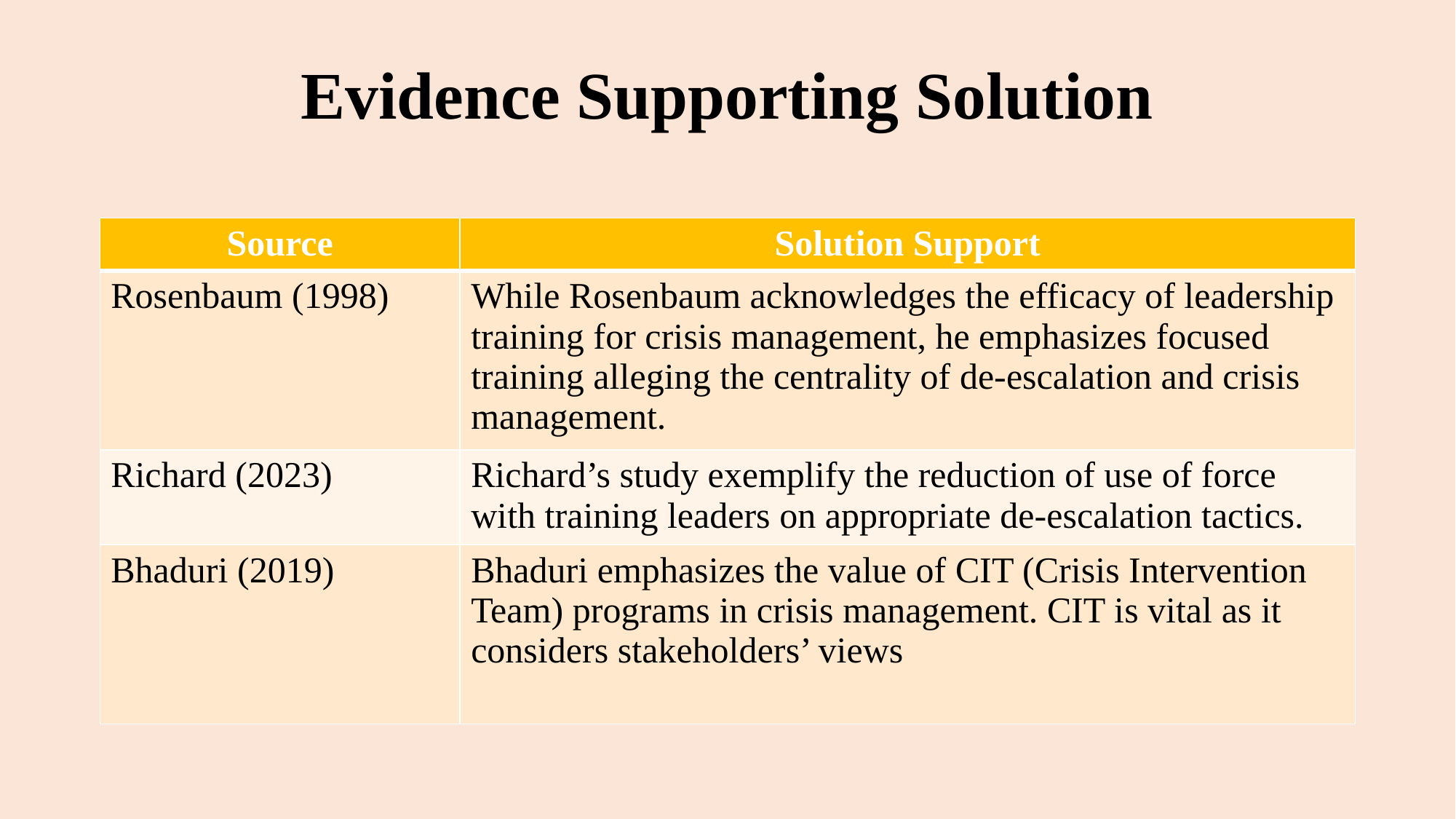

# Evidence Supporting Solution
| Source | Solution Support |
| --- | --- |
| Rosenbaum (1998) | While Rosenbaum acknowledges the efficacy of leadership training for crisis management, he emphasizes focused training alleging the centrality of de-escalation and crisis management. |
| Richard (2023) | Richard’s study exemplify the reduction of use of force with training leaders on appropriate de-escalation tactics. |
| Bhaduri (2019) | Bhaduri emphasizes the value of CIT (Crisis Intervention Team) programs in crisis management. CIT is vital as it considers stakeholders’ views |